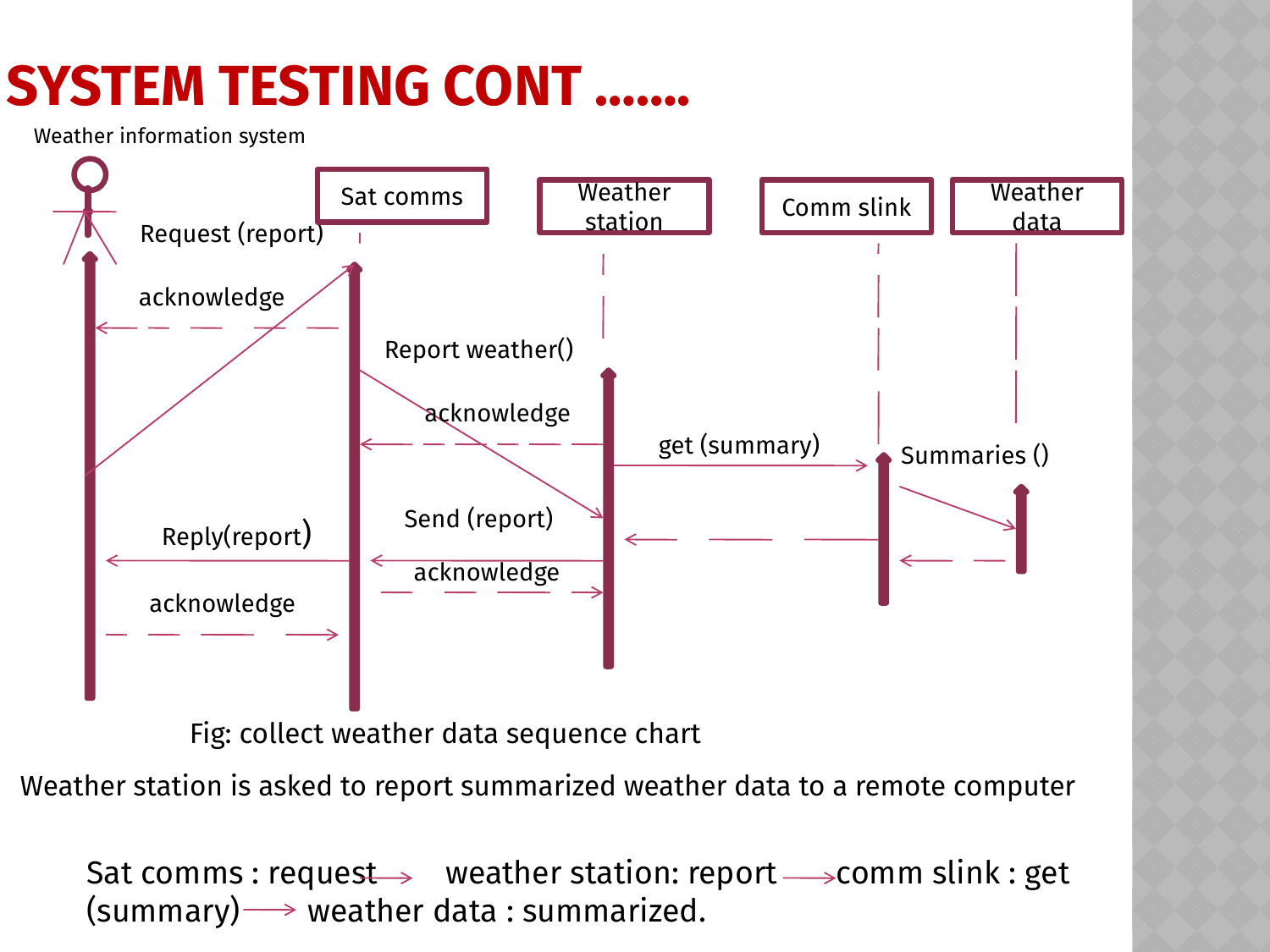

# System testing cont …….
Weather information system

Sat comms

Weather station
Comm slink
Weather data
Request (report)

acknowledge
Report weather()

acknowledge

get (summary)
Summaries ()

Send (report)
Reply(report)
acknowledge
acknowledge
Fig: collect weather data sequence chart
Weather station is asked to report summarized weather data to a remote computer
Sat comms : request        weather station: report       comm slink : get (summary)        weather data : summarized.